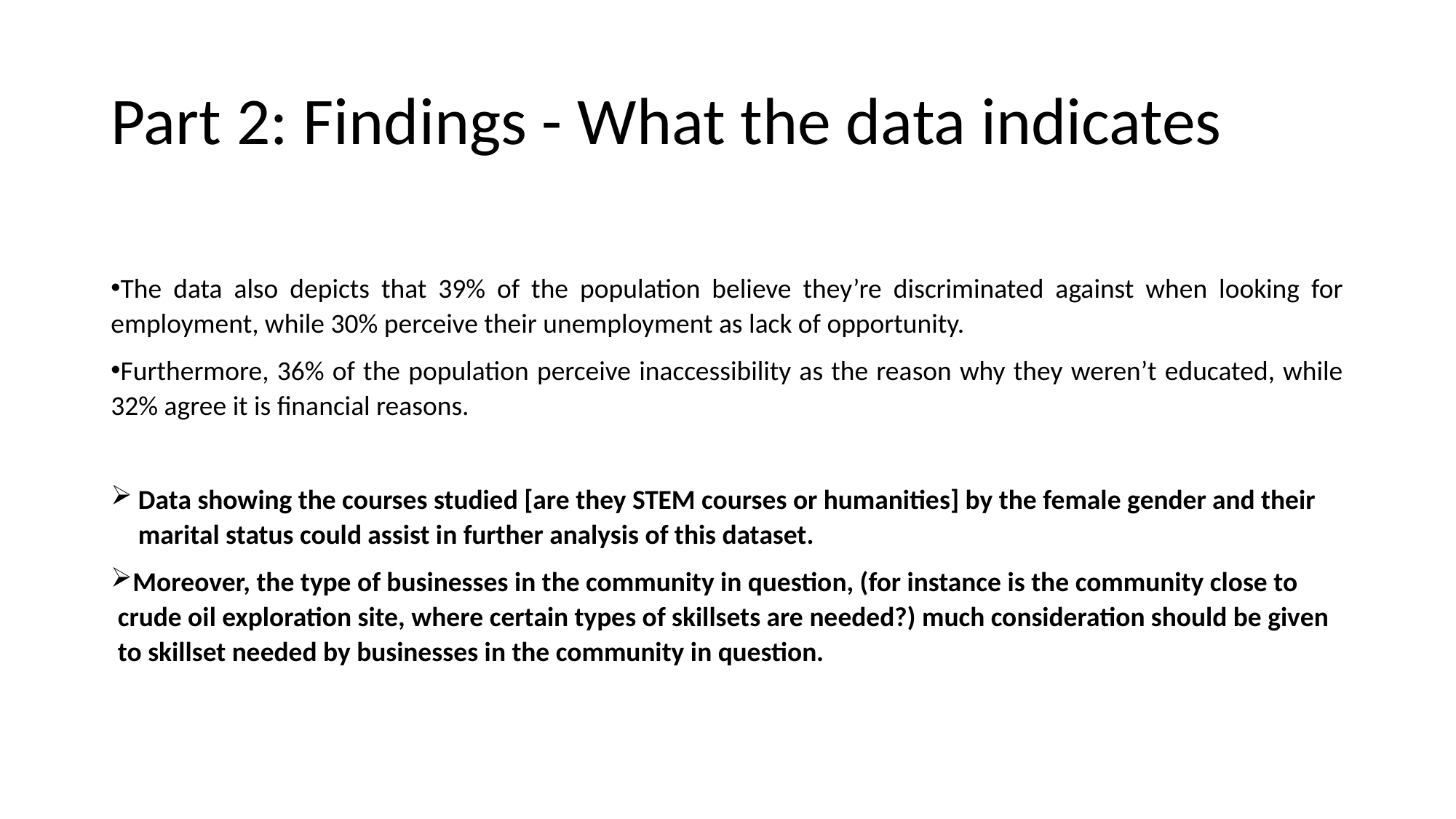

# Part 2: Findings - What the data indicates

The data also depicts that 39% of the population believe they’re discriminated against when looking for employment, while 30% perceive their unemployment as lack of opportunity.
Furthermore, 36% of the population perceive inaccessibility as the reason why they weren’t educated, while 32% agree it is financial reasons.

Data showing the courses studied [are they STEM courses or humanities] by the female gender and their marital status could assist in further analysis of this dataset.
Moreover, the type of businesses in the community in question, (for instance is the community close to crude oil exploration site, where certain types of skillsets are needed?) much consideration should be given to skillset needed by businesses in the community in question.